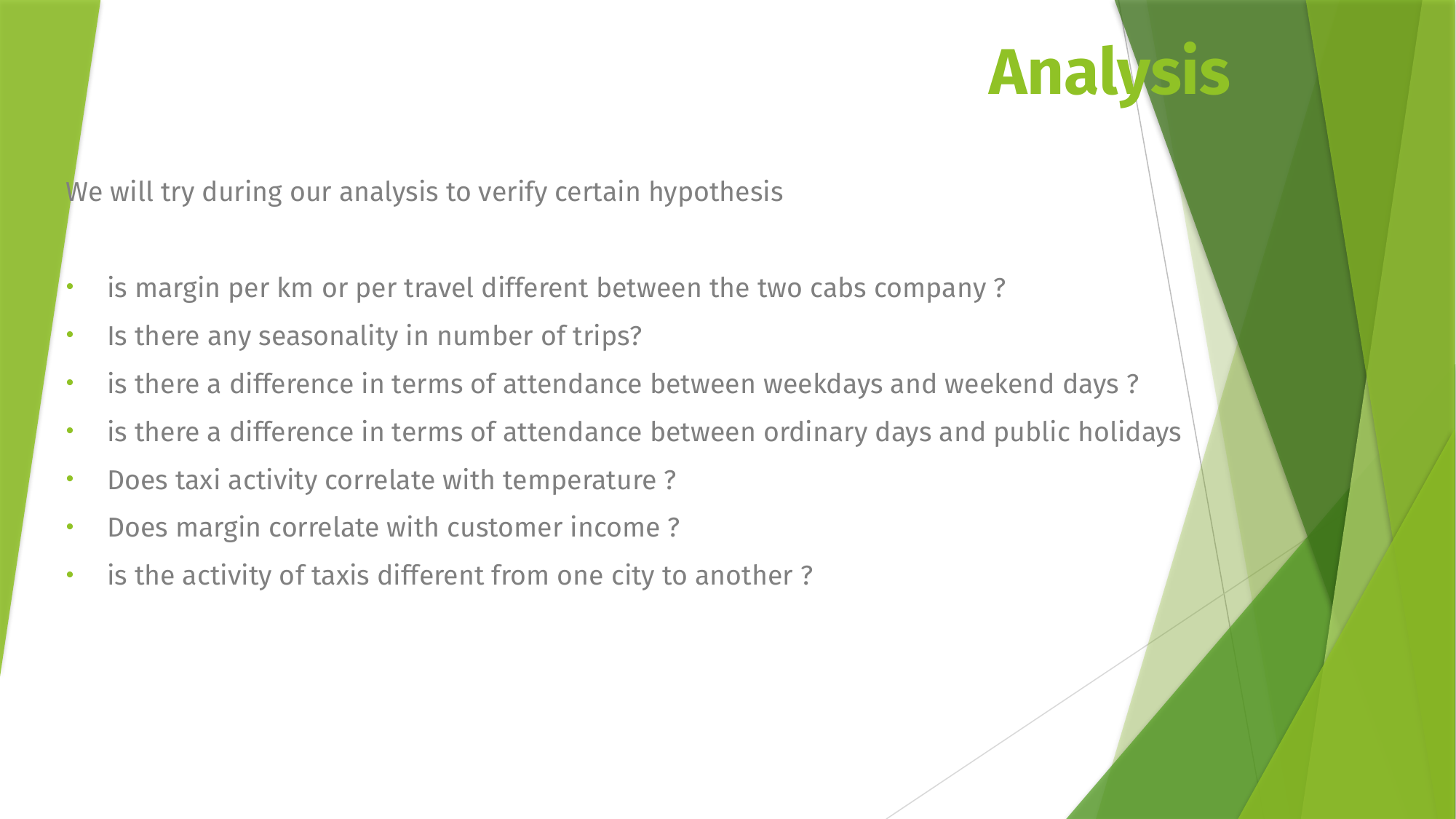

# Analysis
We will try during our analysis to verify certain hypothesis

is margin per km or per travel different between the two cabs company ?
Is there any seasonality in number of trips?
is there a difference in terms of attendance between weekdays and weekend days ?
is there a difference in terms of attendance between ordinary days and public holidays
Does taxi activity correlate with temperature ?
Does margin correlate with customer income ?
is the activity of taxis different from one city to another ?